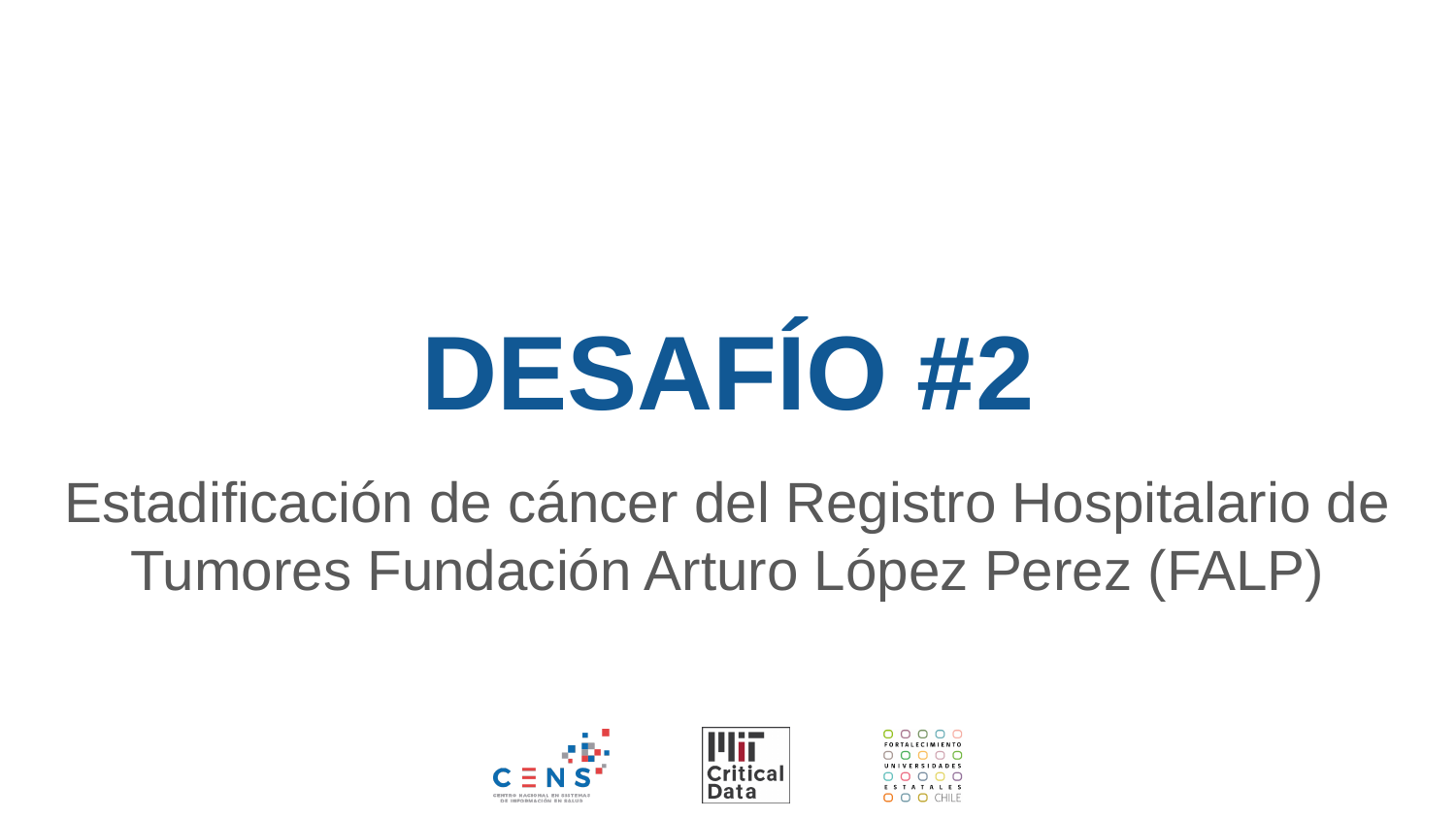

# DESAFÍO #2
Estadificación de cáncer del Registro Hospitalario de Tumores Fundación Arturo López Perez (FALP)